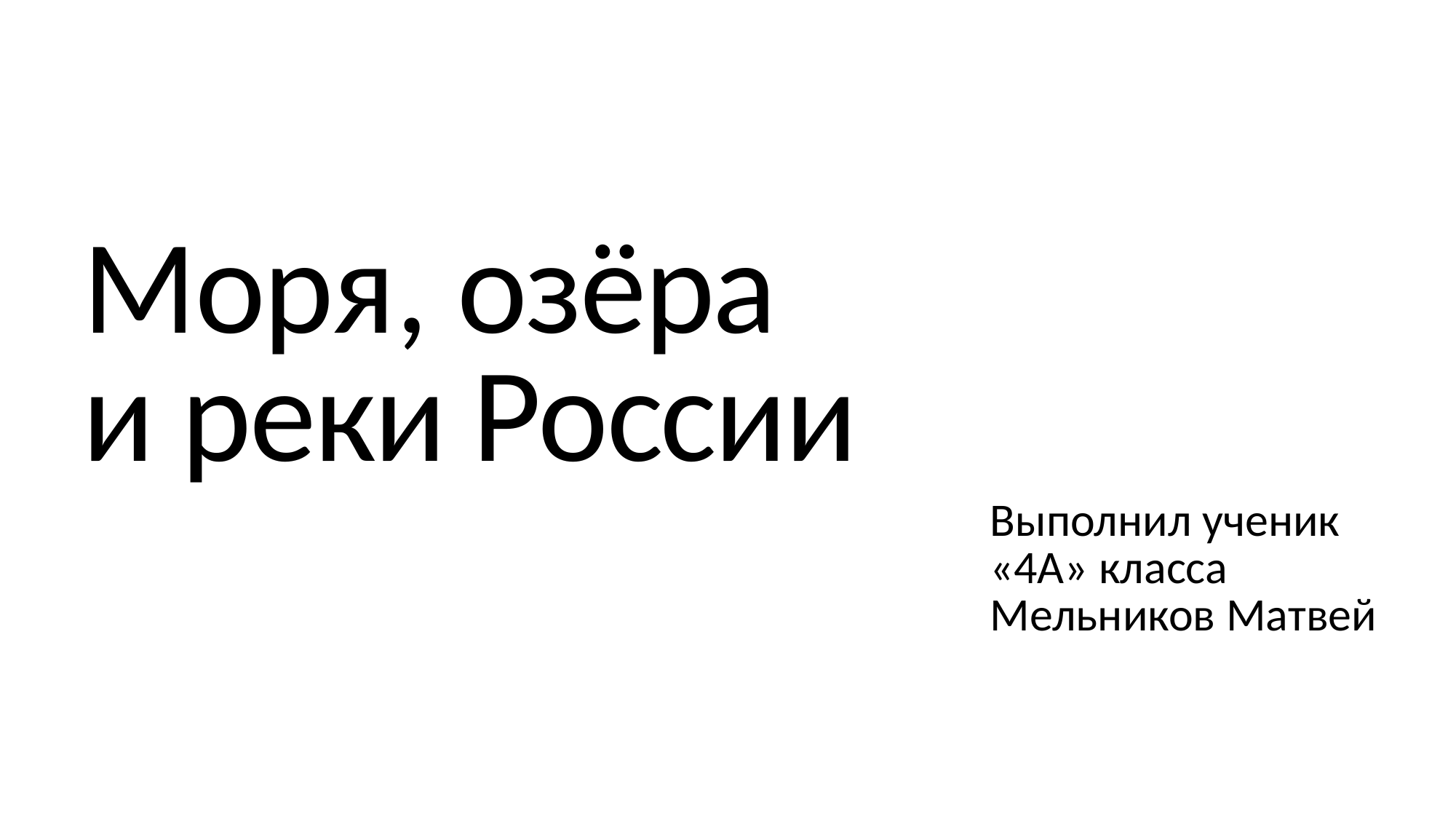

# Моря, озёра и реки России
Выполнил ученик «4А» класса Мельников Матвей